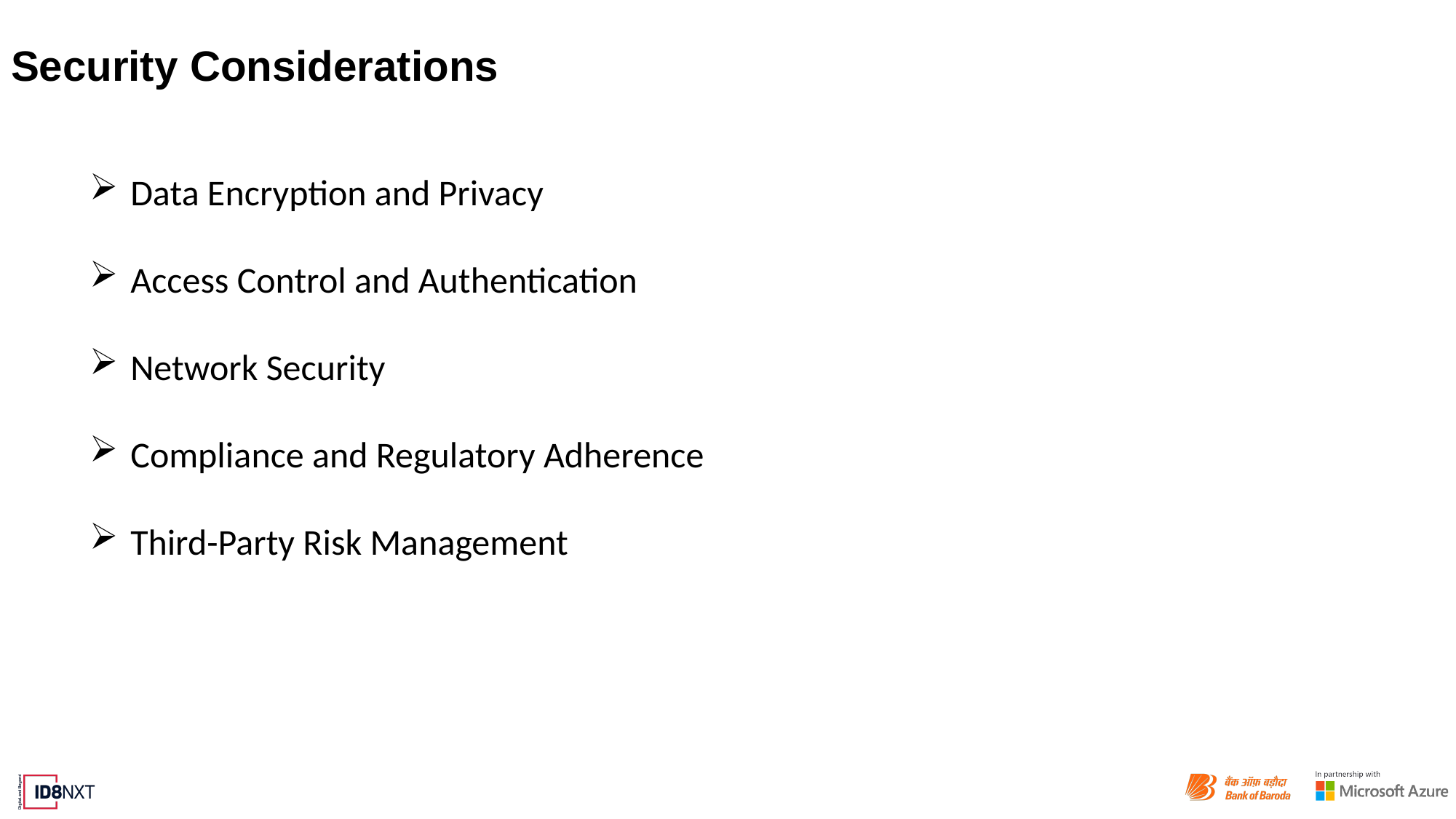

# Security Considerations
Data Encryption and Privacy

Access Control and Authentication

Network Security

Compliance and Regulatory Adherence

Third-Party Risk Management